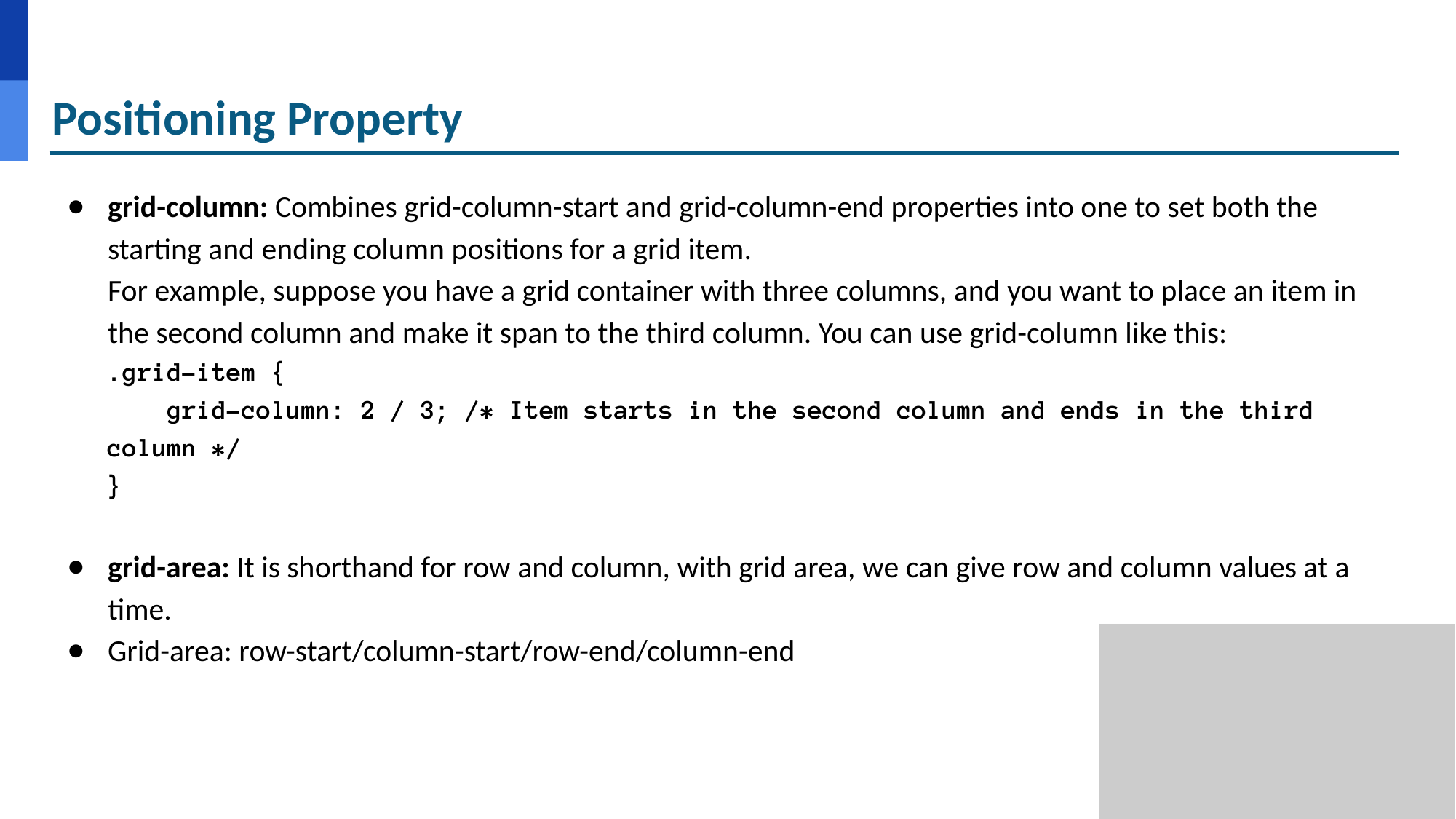

# Positioning Property
grid-column: Combines grid-column-start and grid-column-end properties into one to set both the starting and ending column positions for a grid item.
For example, suppose you have a grid container with three columns, and you want to place an item in the second column and make it span to the third column. You can use grid-column like this:
.grid-item {
    grid-column: 2 / 3; /* Item starts in the second column and ends in the third column */
}

grid-area: It is shorthand for row and column, with grid area, we can give row and column values at a time.
Grid-area: row-start/column-start/row-end/column-end